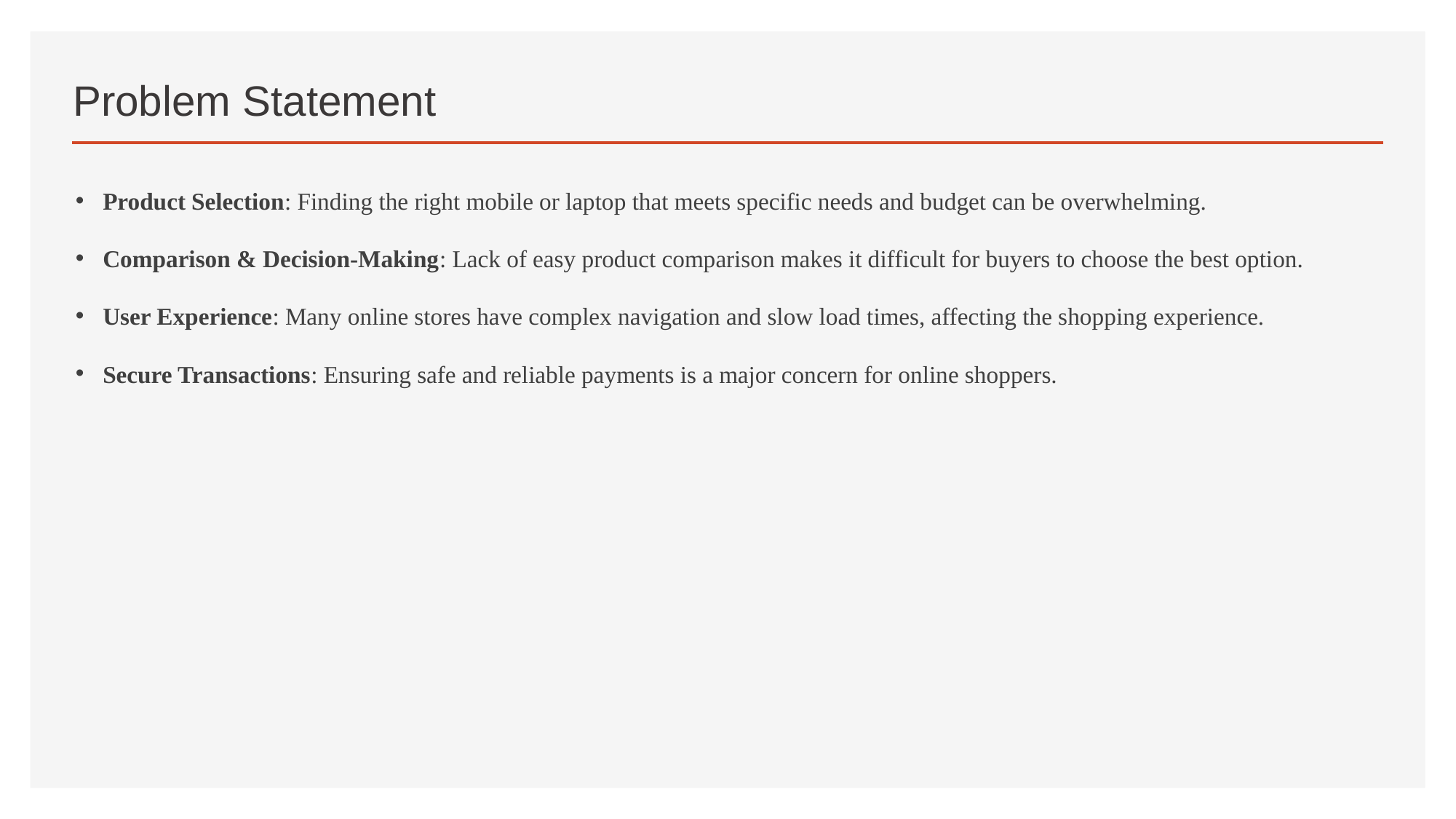

# Problem Statement
Product Selection: Finding the right mobile or laptop that meets specific needs and budget can be overwhelming.
Comparison & Decision-Making: Lack of easy product comparison makes it difficult for buyers to choose the best option.
User Experience: Many online stores have complex navigation and slow load times, affecting the shopping experience.
Secure Transactions: Ensuring safe and reliable payments is a major concern for online shoppers.